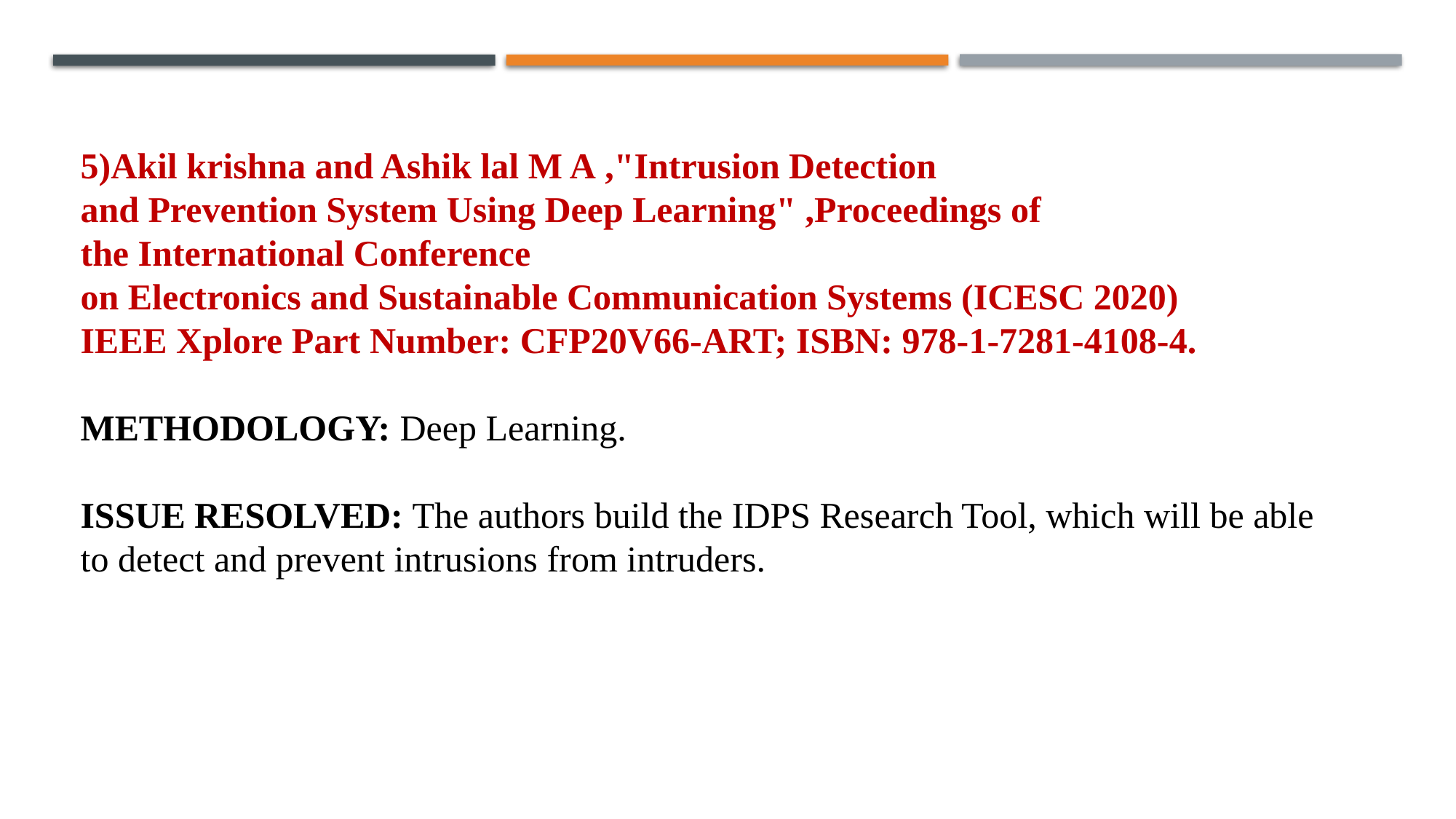

5)Akil krishna and Ashik lal M A ,"Intrusion Detection and Prevention System Using Deep Learning" ,Proceedings of the International Conference on Electronics and Sustainable Communication Systems (ICESC 2020) IEEE Xplore Part Number: CFP20V66-ART; ISBN: 978-1-7281-4108-4.

METHODOLOGY: Deep Learning.

ISSUE RESOLVED: The authors build the IDPS Research Tool, which will be able to detect and prevent intrusions from intruders.